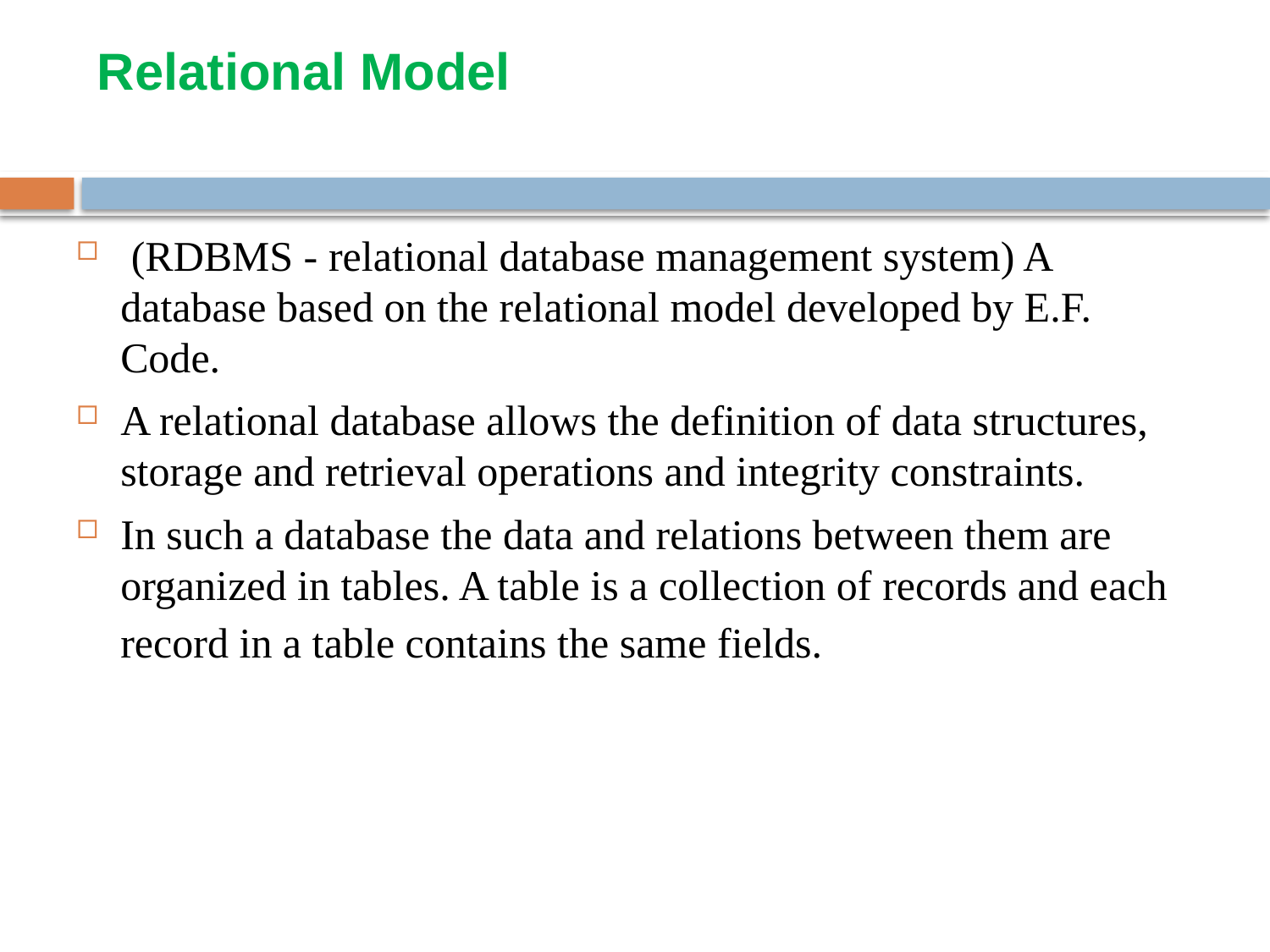

# Relational Model
 (RDBMS - relational database management system) A database based on the relational model developed by E.F. Code.
A relational database allows the definition of data structures, storage and retrieval operations and integrity constraints.
In such a database the data and relations between them are organized in tables. A table is a collection of records and each record in a table contains the same fields.